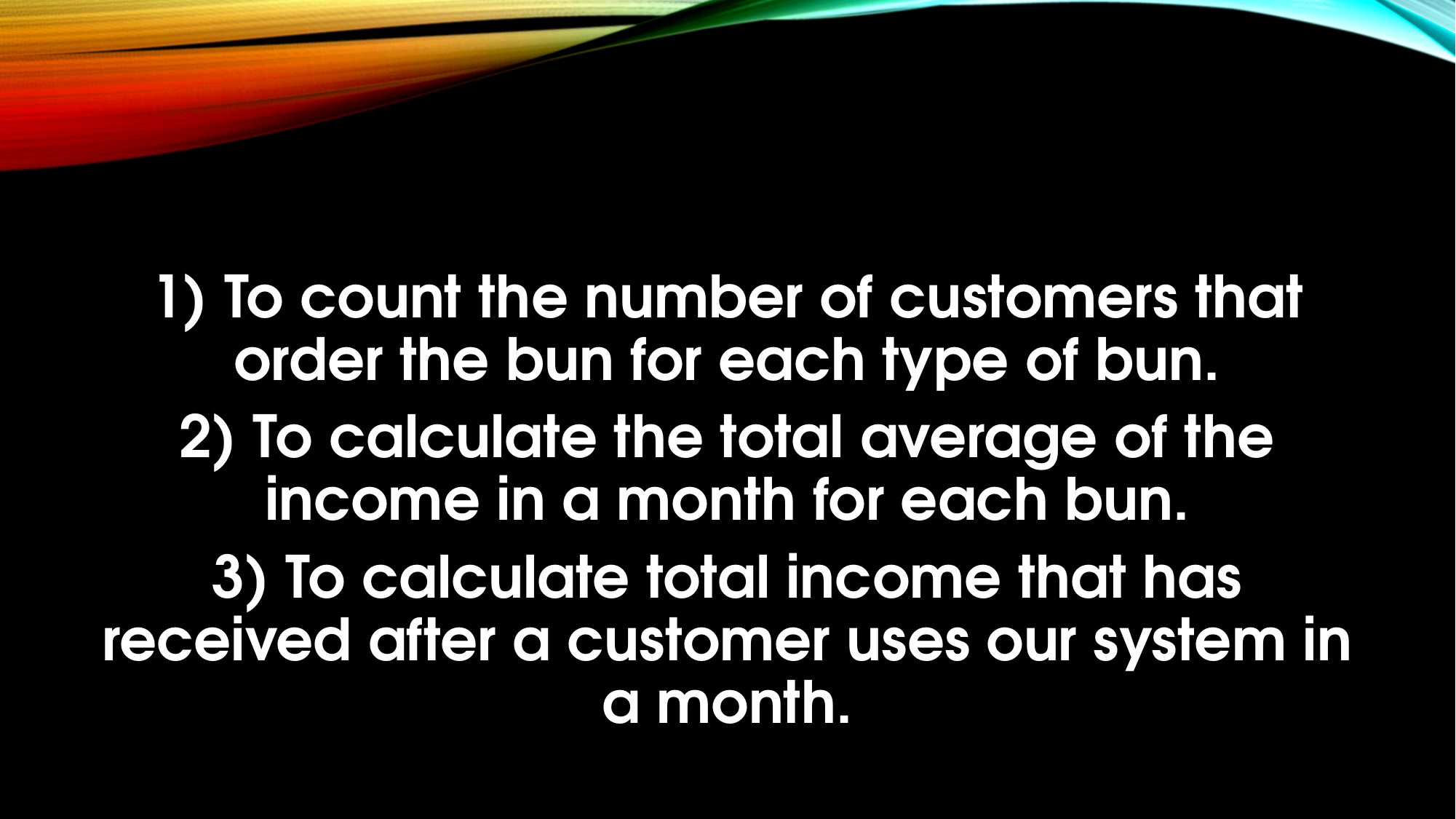

#
1) To count the number of customers that order the bun for each type of bun.
2) To calculate the total average of the income in a month for each bun.
3) To calculate total income that has received after a customer uses our system in a month.